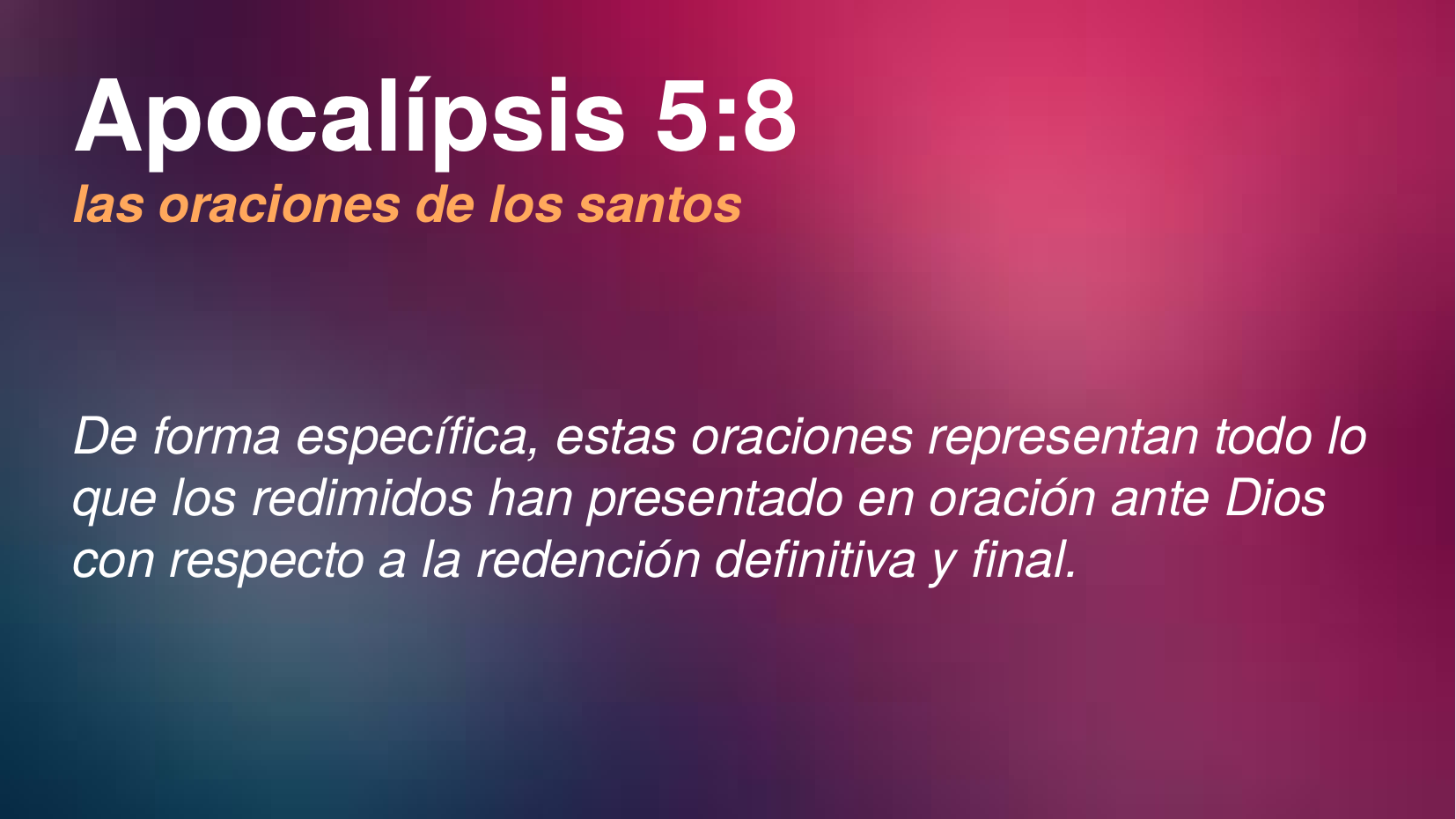

# Apocalípsis 5:8 las oraciones de los santos
De forma específica, estas oraciones representan todo lo que los redimidos han presentado en oración ante Dios con respecto a la redención definitiva y final.